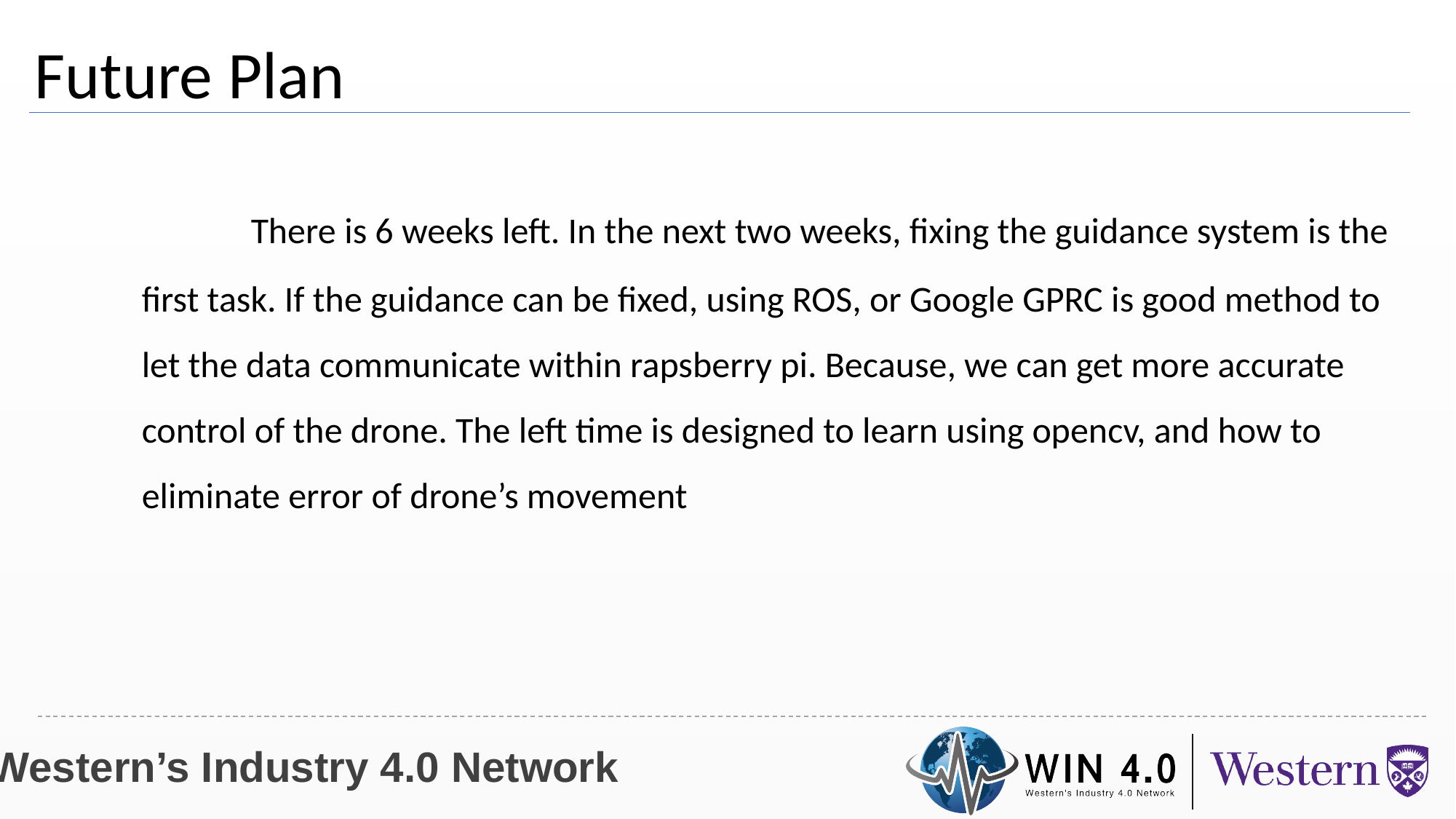

Future Plan
	There is 6 weeks left. In the next two weeks, fixing the guidance system is the first task. If the guidance can be fixed, using ROS, or Google GPRC is good method to let the data communicate within rapsberry pi. Because, we can get more accurate control of the drone. The left time is designed to learn using opencv, and how to eliminate error of drone’s movement